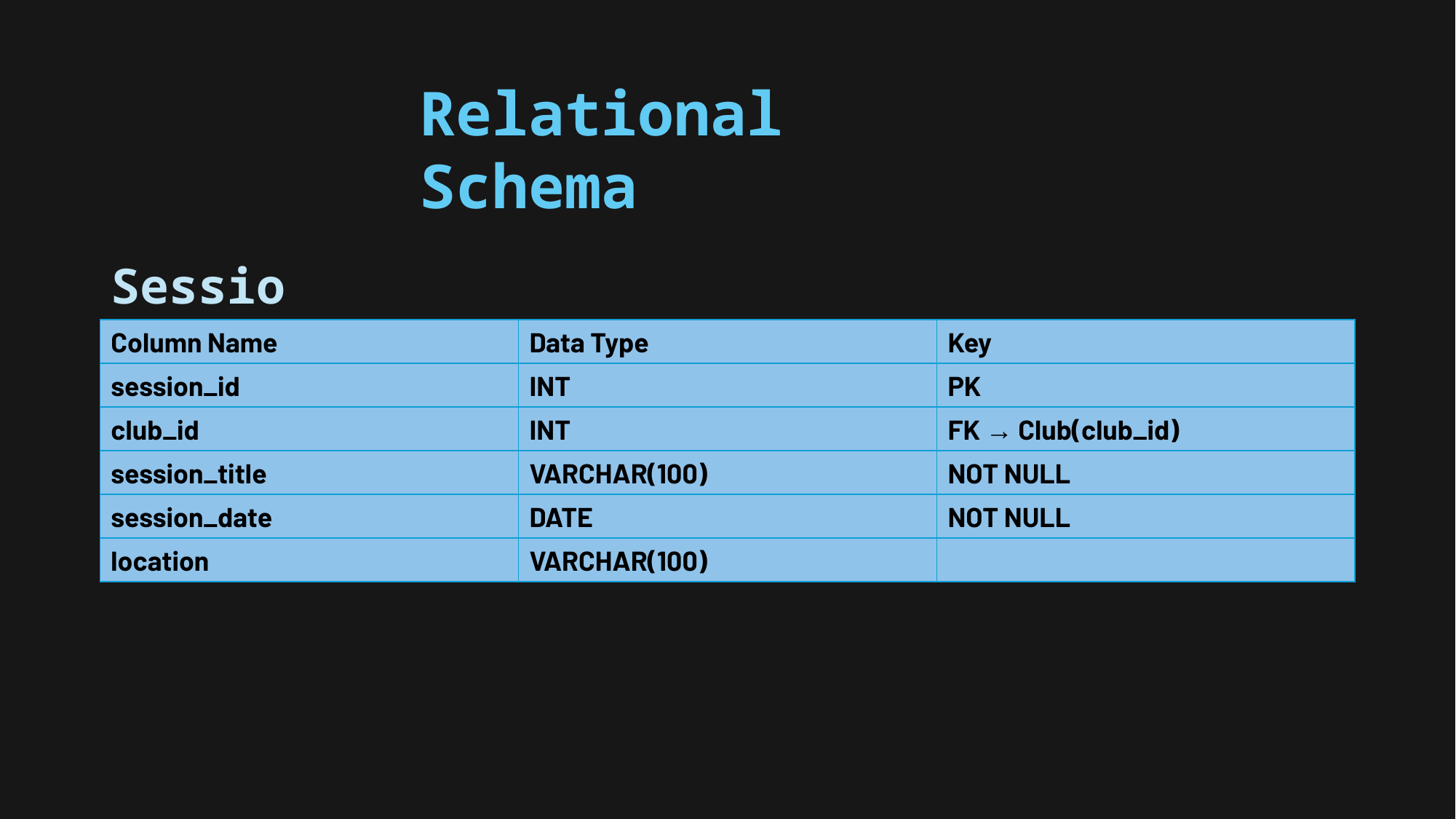

Relational Schema
Session
| Column Name | Data Type | Key |
| --- | --- | --- |
| session\_id | INT | PK |
| club\_id | INT | FK → Club(club\_id) |
| session\_title | VARCHAR(100) | NOT NULL |
| session\_date | DATE | NOT NULL |
| location | VARCHAR(100) |  |